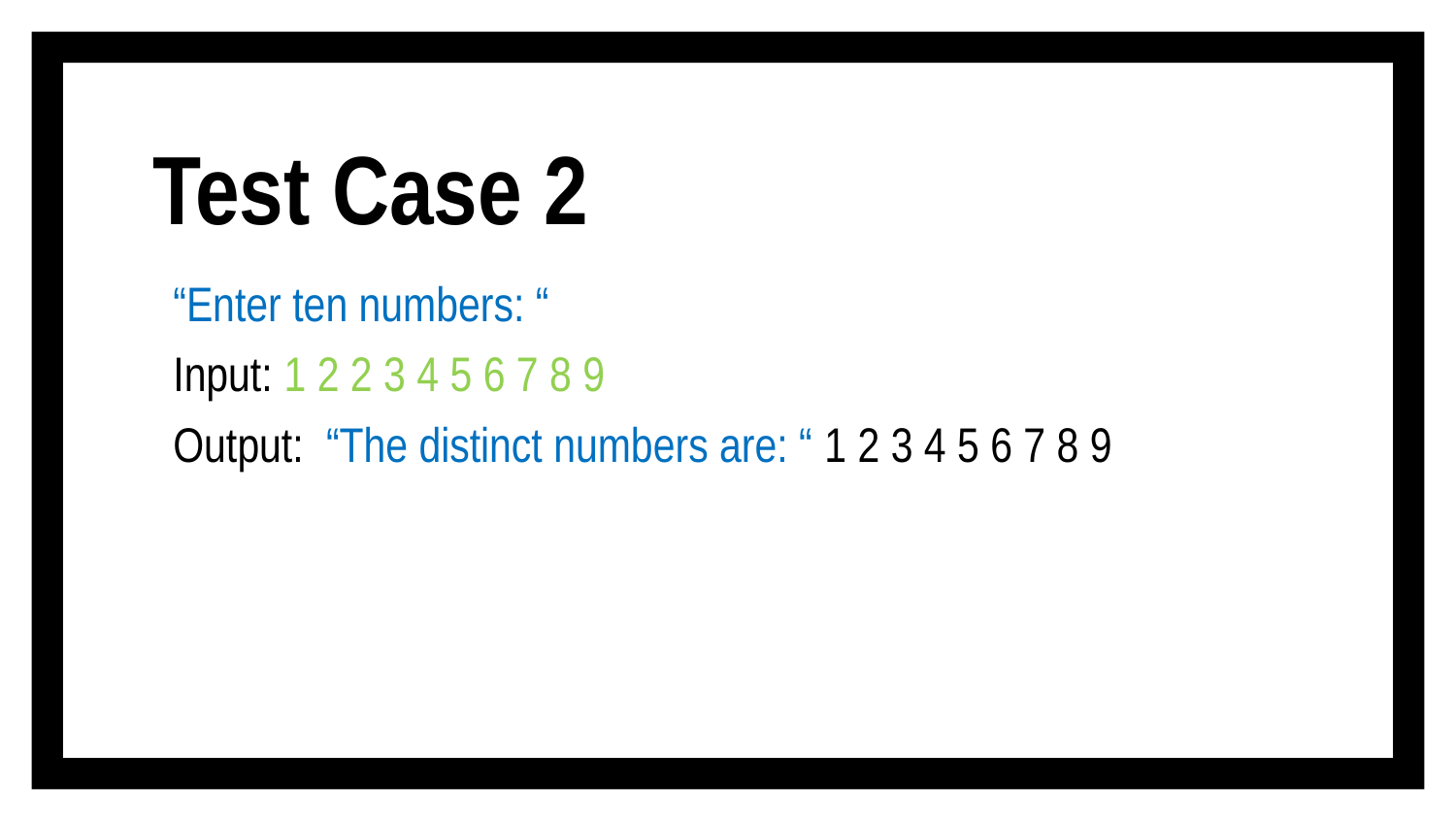

# Test Case 2
“Enter ten numbers: “
Input: 1 2 2 3 4 5 6 7 8 9
Output:  “The distinct numbers are: “ 1 2 3 4 5 6 7 8 9